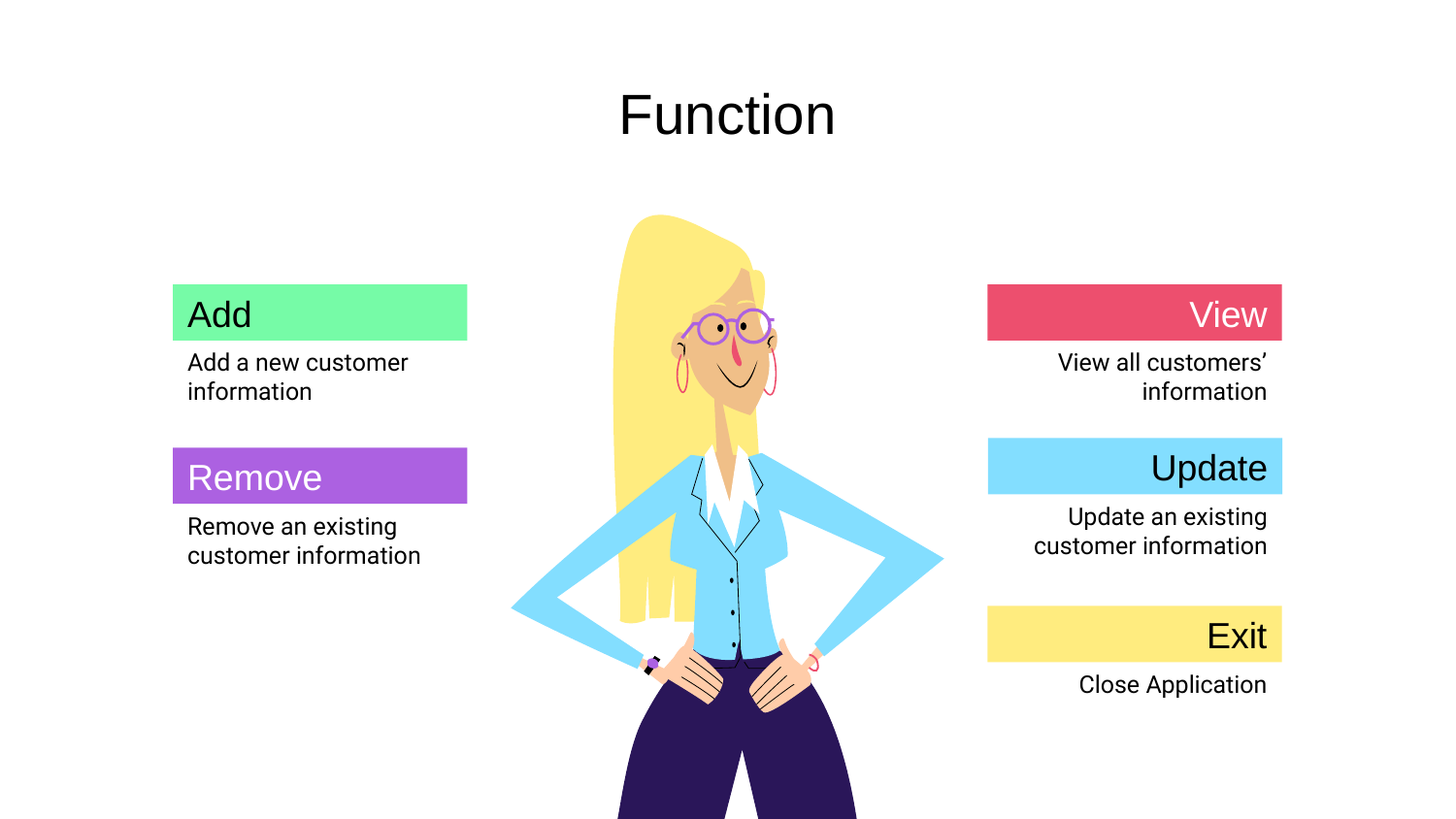

# Function

Add
Add a new customer information
View
View all customers’ information
Update
Update an existing customer information
Remove
Remove an existing customer information
Exit
Close Application